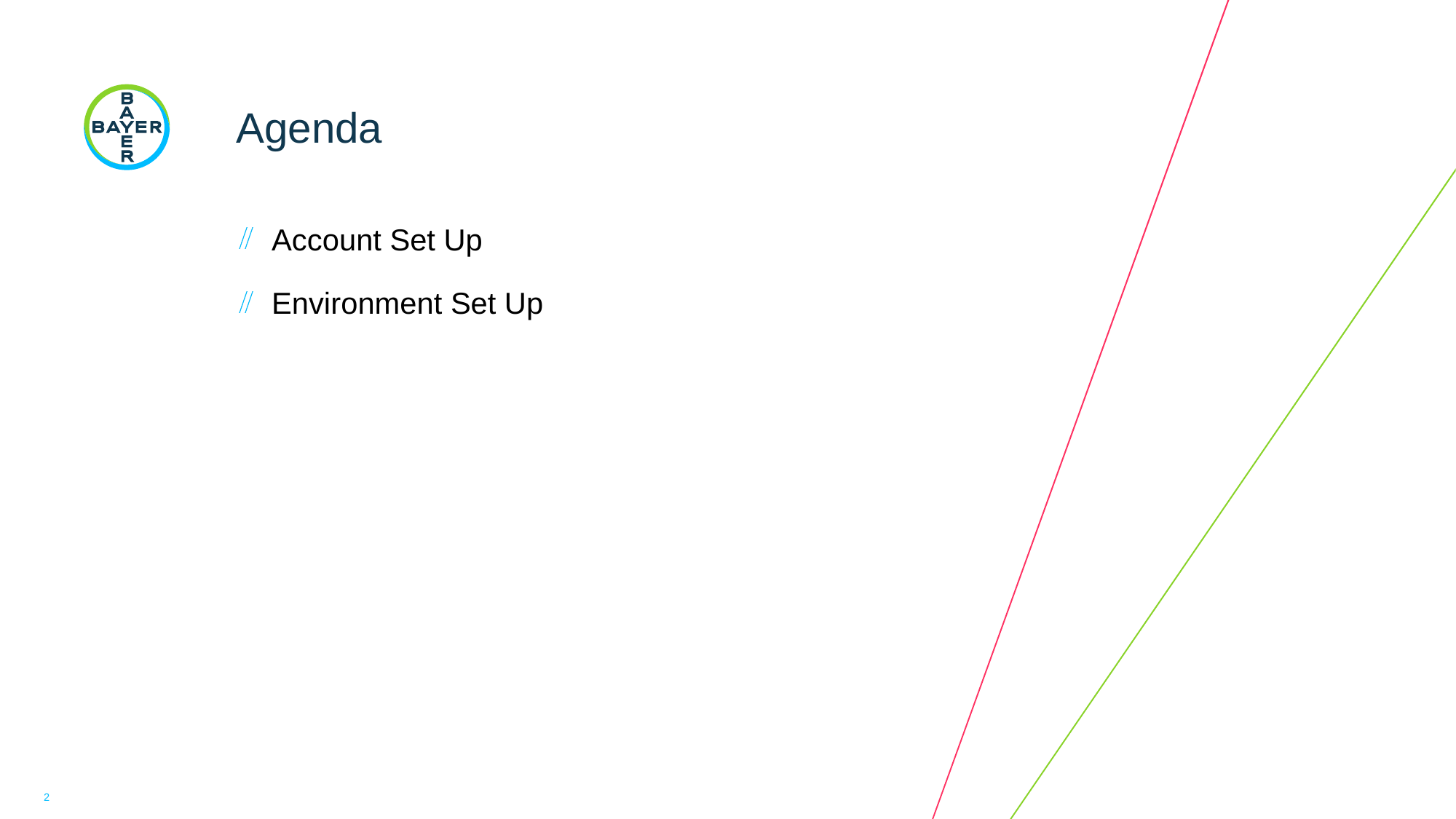

# Agenda
Account Set Up
Environment Set Up

2